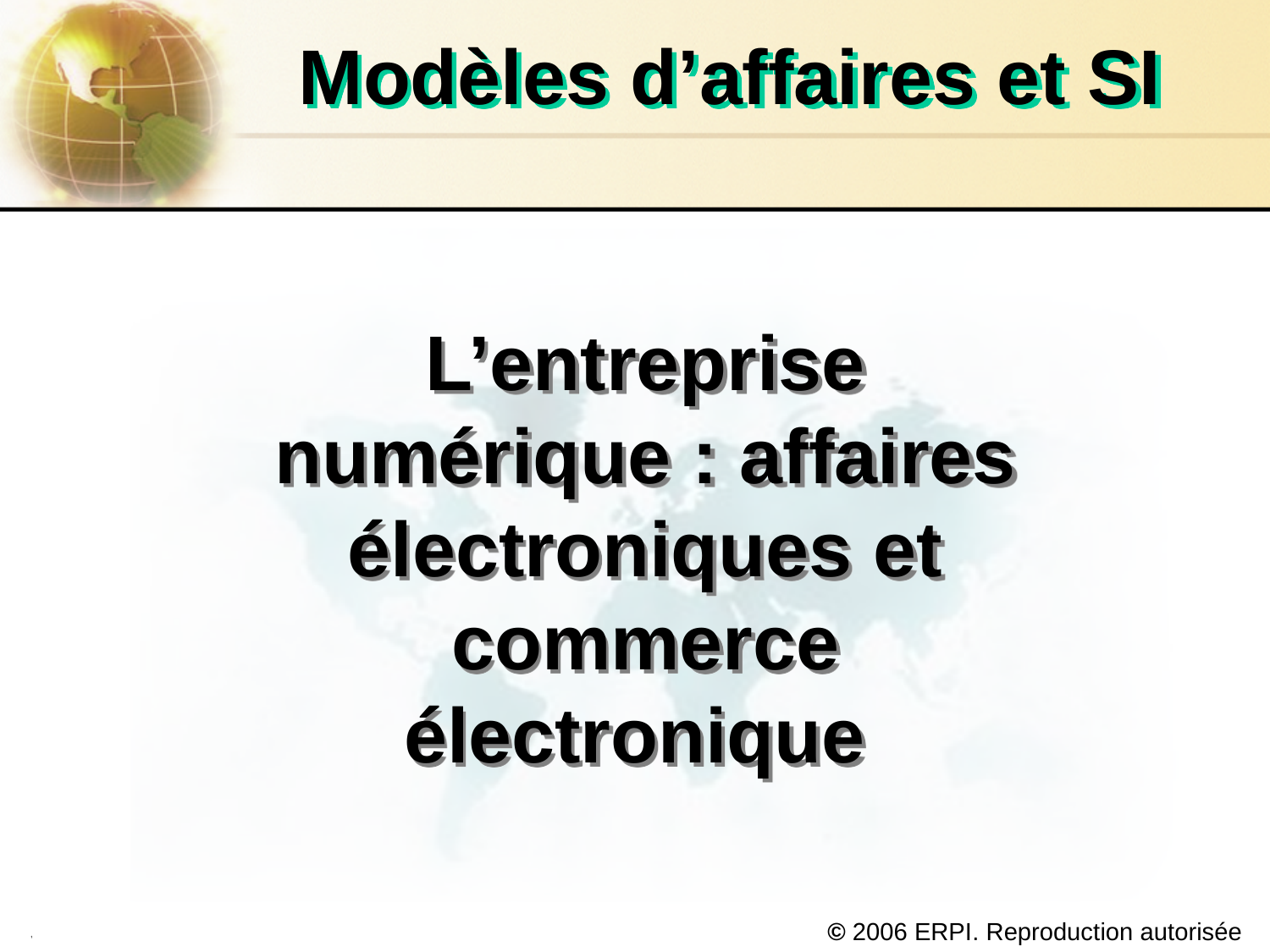

Modèles d’affaires et SI

L’entreprise numérique : affaires électroniques et commerce électronique